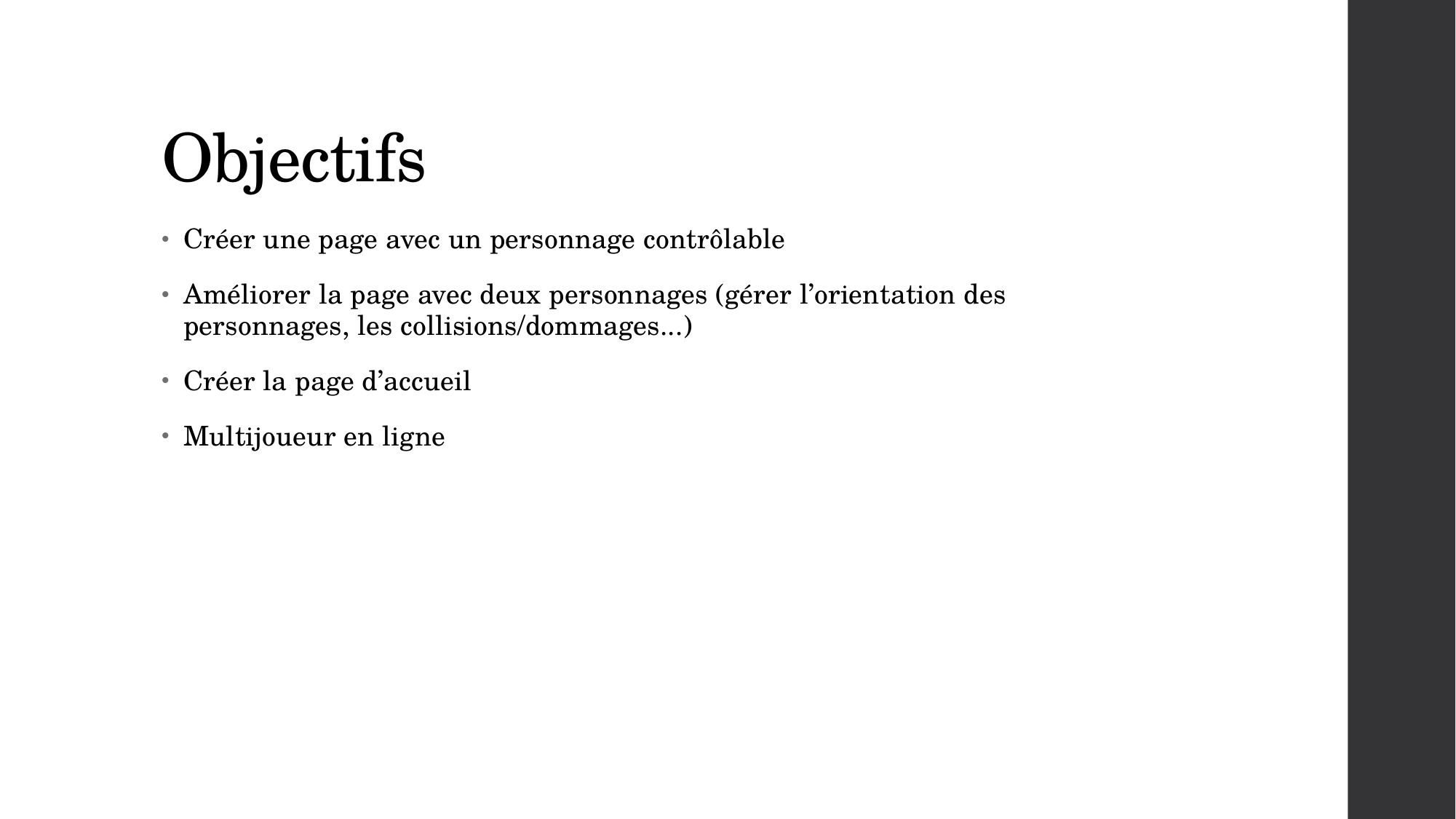

# Objectifs
Créer une page avec un personnage contrôlable
Améliorer la page avec deux personnages (gérer l’orientation des personnages, les collisions/dommages...)
Créer la page d’accueil
Multijoueur en ligne